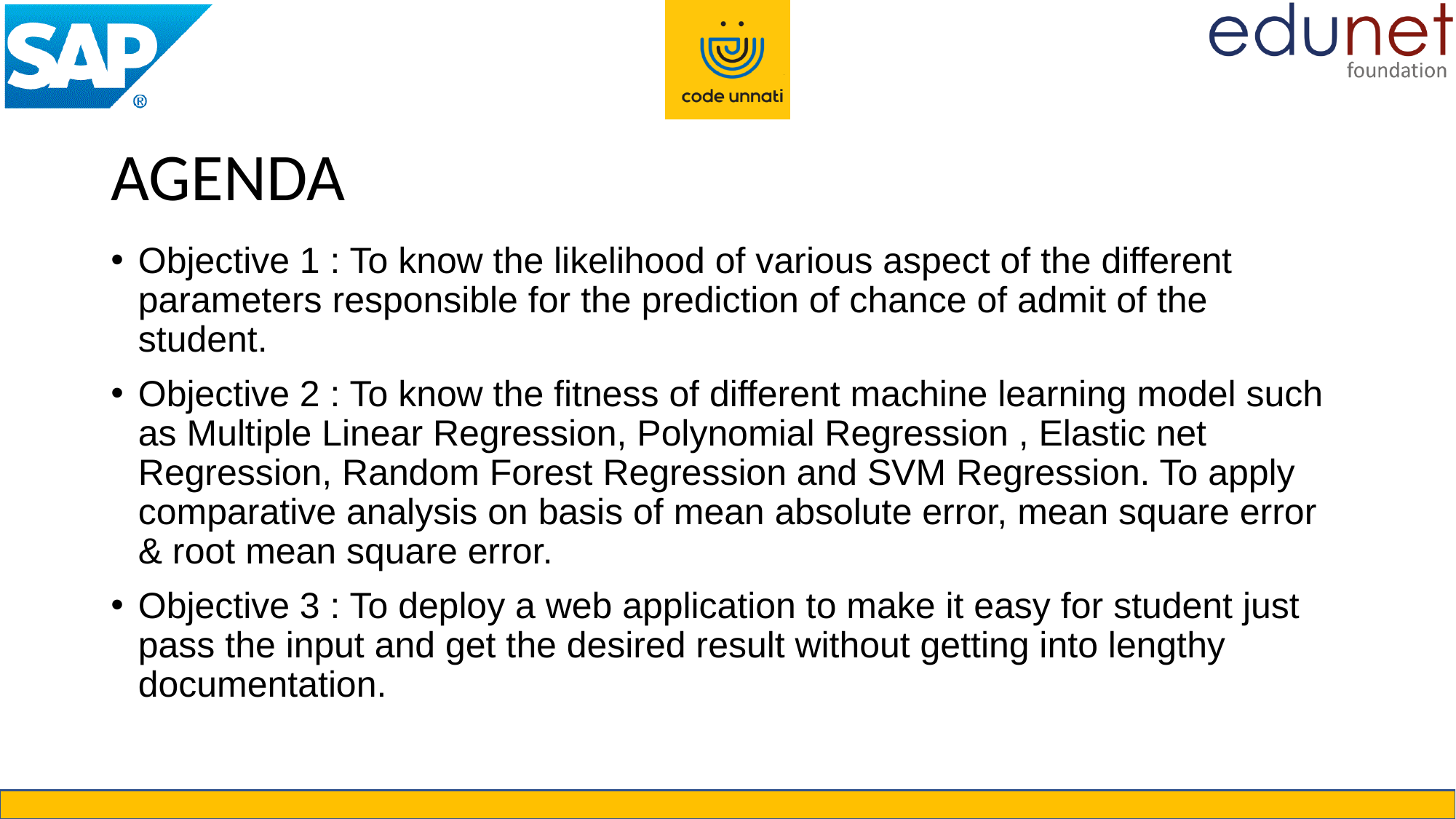

# AGENDA
Objective 1 : To know the likelihood of various aspect of the different parameters responsible for the prediction of chance of admit of the student.
Objective 2 : To know the fitness of different machine learning model such as Multiple Linear Regression, Polynomial Regression , Elastic net Regression, Random Forest Regression and SVM Regression. To apply comparative analysis on basis of mean absolute error, mean square error & root mean square error.
Objective 3 : To deploy a web application to make it easy for student just pass the input and get the desired result without getting into lengthy documentation.